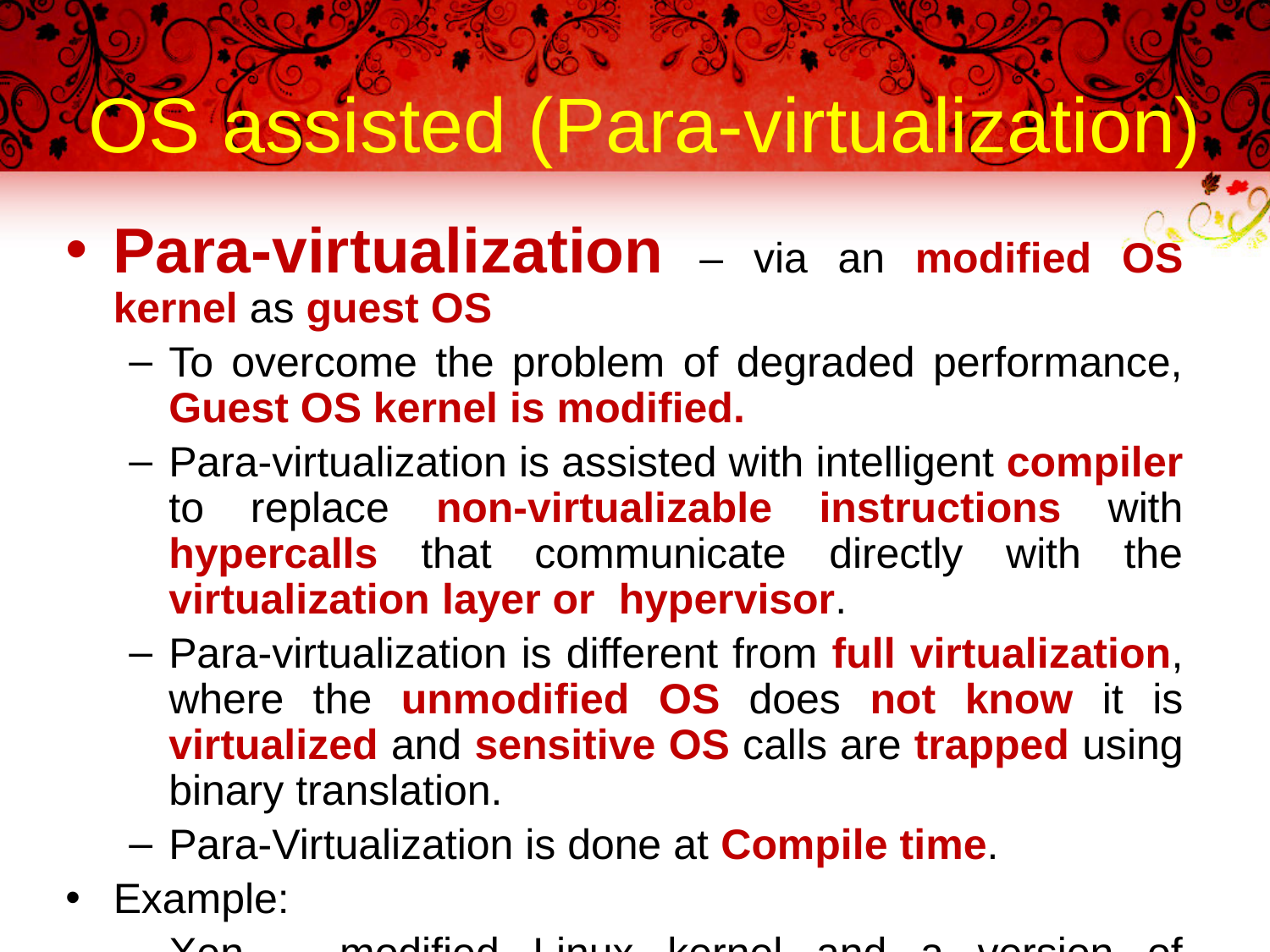

# OS assisted (Para-virtualization)
Para-virtualization – via an modified OS kernel as guest OS
To overcome the problem of degraded performance, Guest OS kernel is modified.
Para-virtualization is assisted with intelligent compiler to replace non-virtualizable instructions with hypercalls that communicate directly with the virtualization layer or  hypervisor.
Para-virtualization is different from full virtualization, where the unmodified OS does not know it is virtualized and sensitive OS calls are trapped using binary translation.
Para-Virtualization is done at Compile time.
Example:
Xen -- modified Linux kernel and a version of Windows XP
KVM (Kernel-based Virtual Machine) and VMware ESX